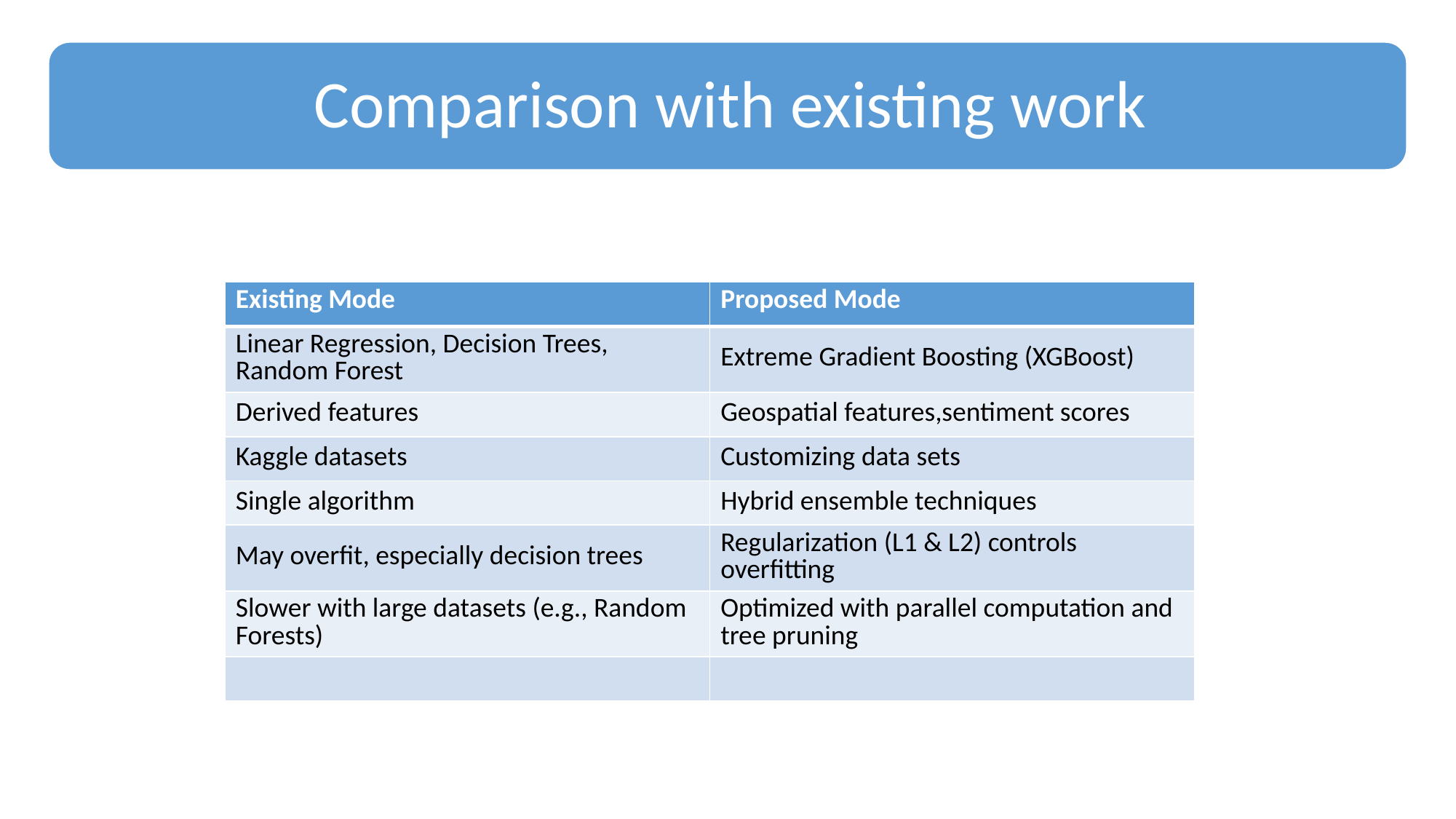

Comparison with existing work

| Existing Mode | Proposed Mode |
| --- | --- |
| Linear Regression, Decision Trees, Random Forest | Extreme Gradient Boosting (XGBoost) |
| Derived features | Geospatial features,sentiment scores |
| Kaggle datasets | Customizing data sets |
| Single algorithm | Hybrid ensemble techniques |
| May overfit, especially decision trees | Regularization (L1 & L2) controls overfitting |
| Slower with large datasets (e.g., Random Forests) | Optimized with parallel computation and tree pruning |
|  |  |